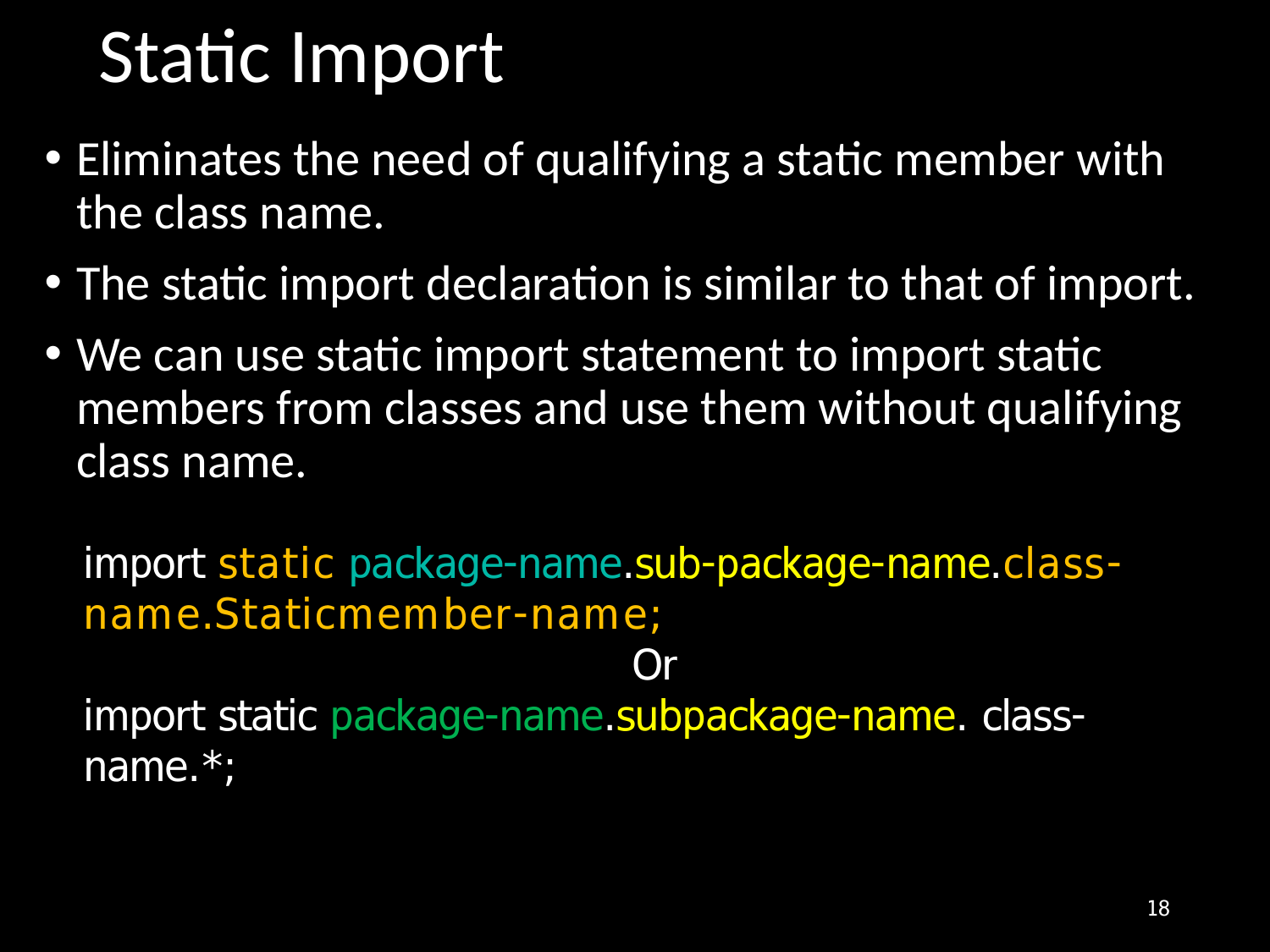

# Static Import
Eliminates the need of qualifying a static member with the class name.
The static import declaration is similar to that of import.
We can use static import statement to import static members from classes and use them without qualifying class name.
import static package-name.sub-package-name.class-name.Staticmember-name;
Or
import static package-name.subpackage-name. class-name.*;
18